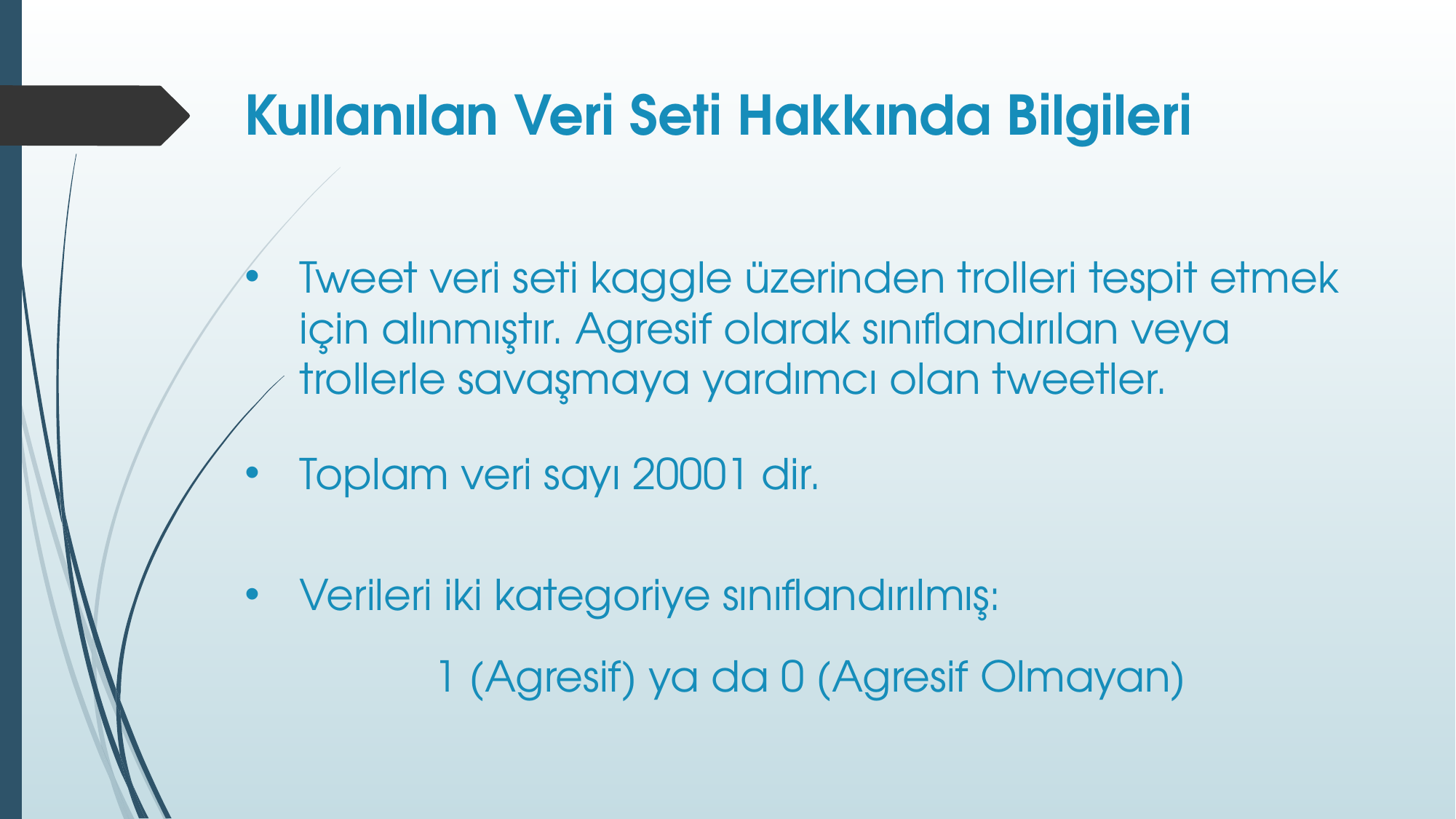

Kullanılan Veri Seti Hakkında Bilgileri
# Tweet veri seti kaggle üzerinden trolleri tespit etmek için alınmıştır. Agresif olarak sınıflandırılan veya trollerle savaşmaya yardımcı olan tweetler.
Toplam veri sayı 20001 dir.
Verileri iki kategoriye sınıflandırılmış:
                1 (Agresif) ya da 0 (Agresif Olmayan)